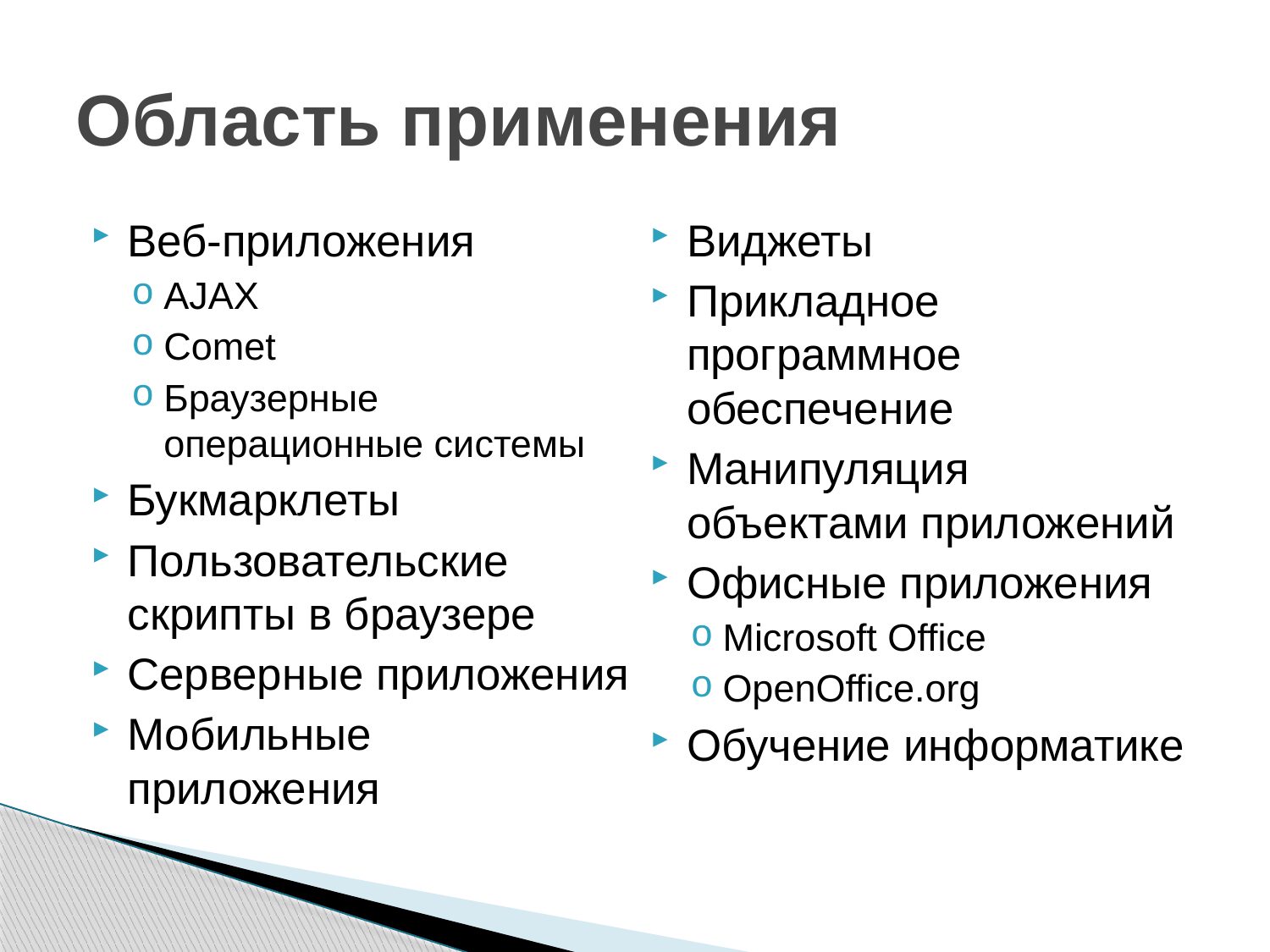

# Область применения
Веб-приложения
AJAX
Comet
Браузерные операционные системы
Букмарклеты
Пользовательские скрипты в браузере
Серверные приложения
Мобильные приложения
Виджеты
Прикладное программное обеспечение
Манипуляция объектами приложений
Офисные приложения
Microsoft Office
OpenOffice.org
Обучение информатике